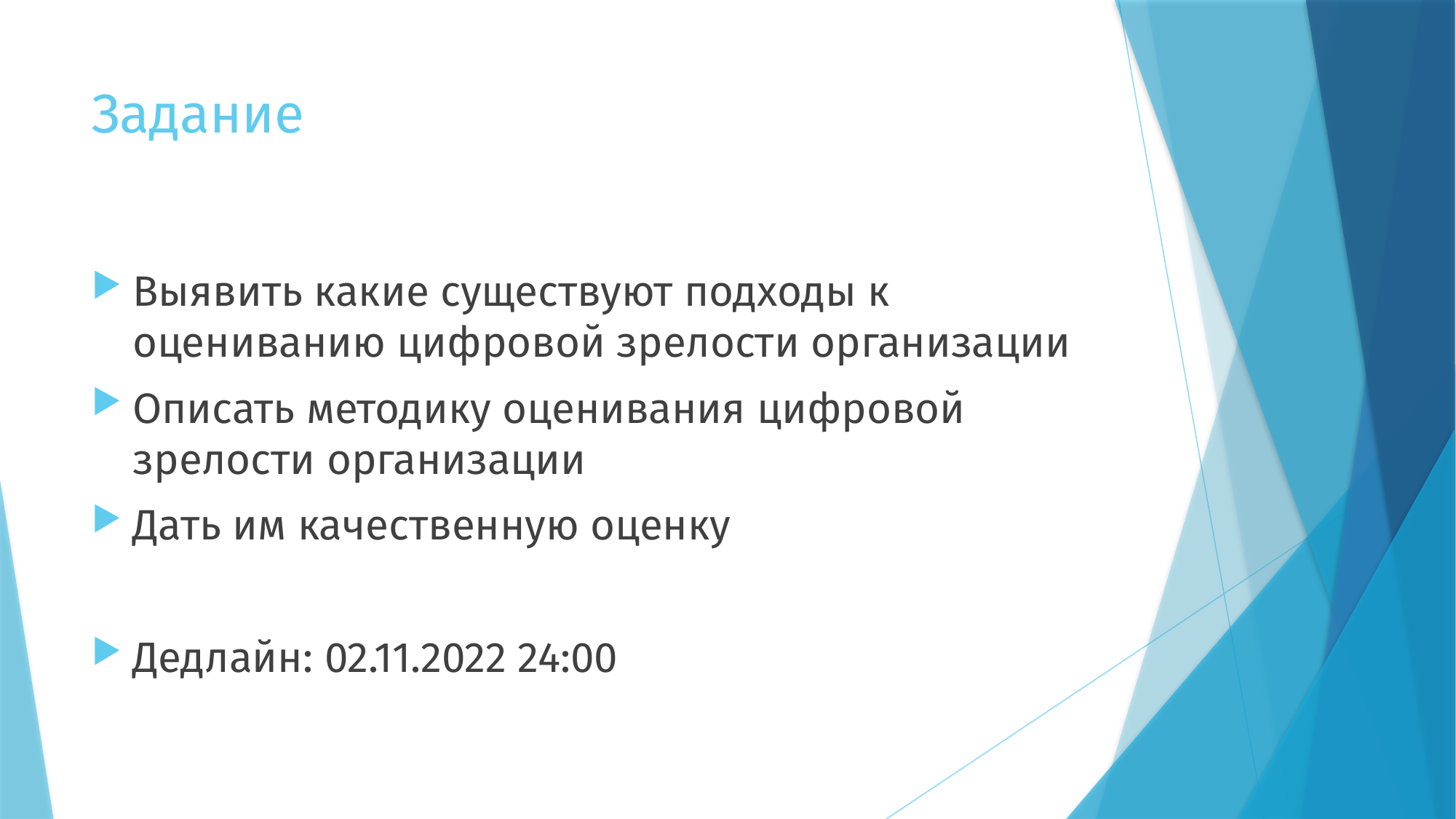

# Задание
Выявить какие существуют подходы к оцениванию цифровой зрелости организации
Описать методику оценивания цифровой зрелости организации
Дать им качественную оценку

Дедлайн: 02.11.2022 24:00